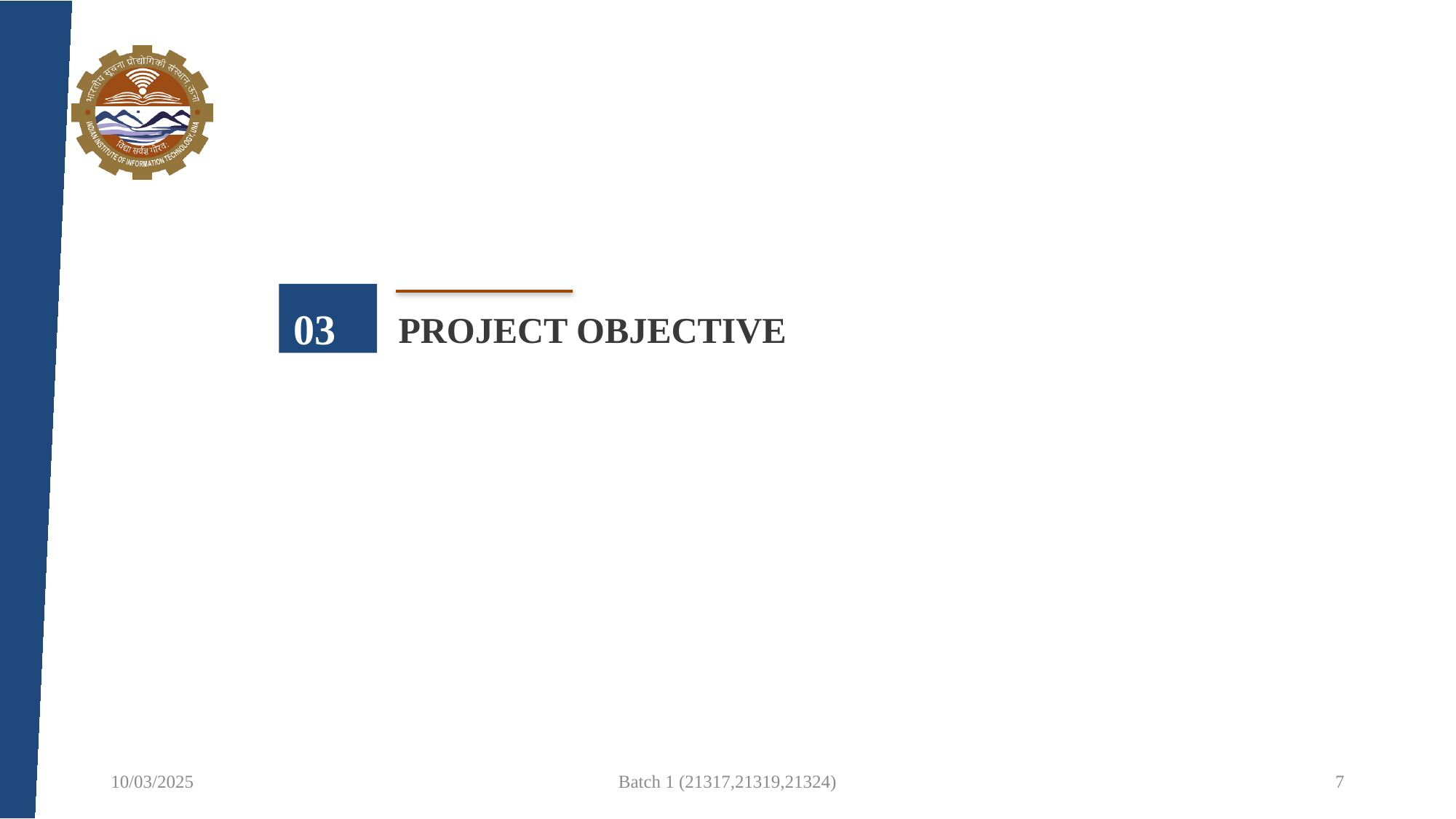

03

PROJECT OBJECTIVE
10/03/2025

Batch 1 (21317,21319,21324)

7